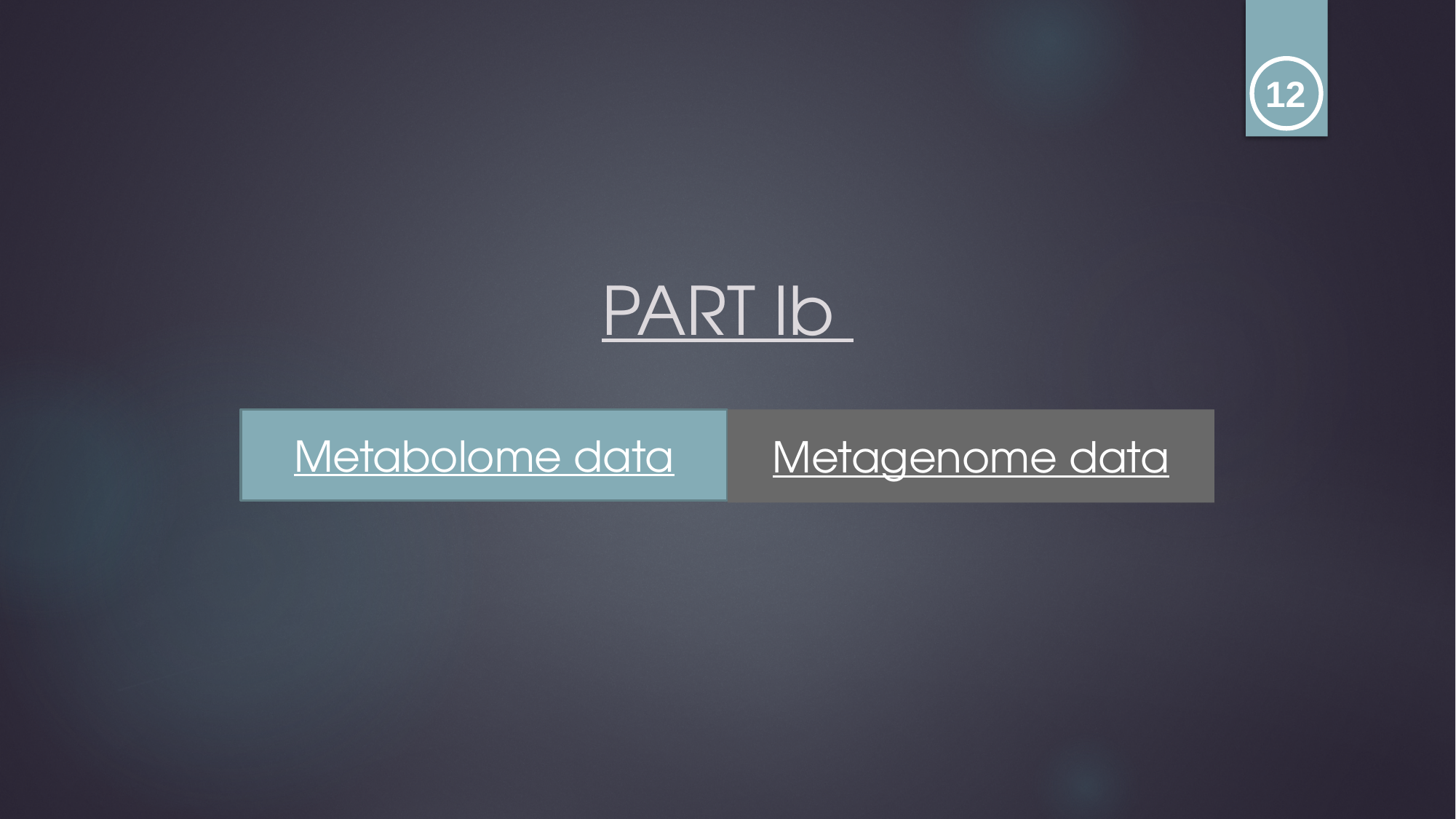

12
# PART Ib
Metabolome data
Metagenome data